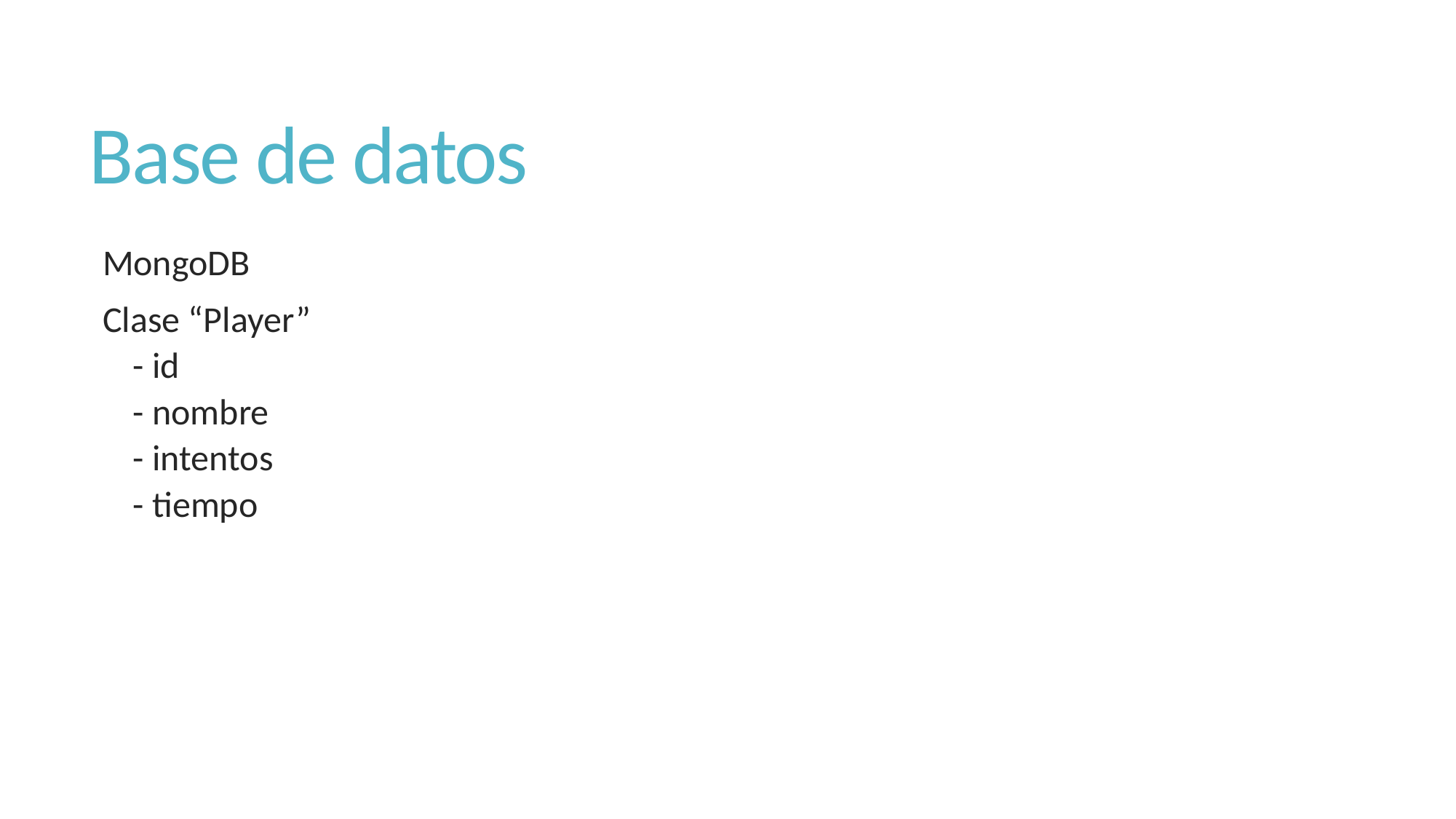

# Base de datos
MongoDB
Clase “Player”
- id
- nombre
- intentos
- tiempo